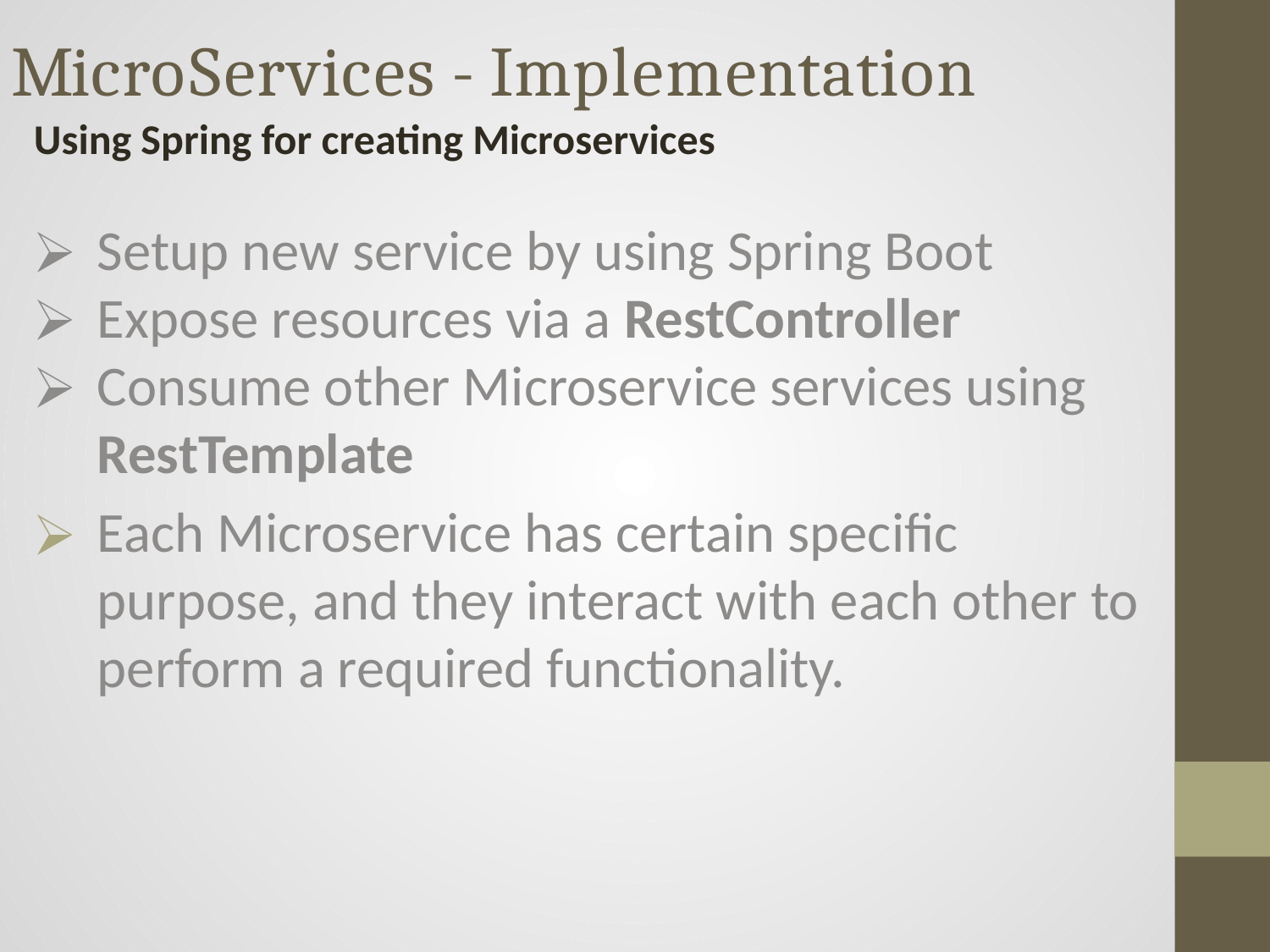

# MicroServices - Implementation
Using Spring for creating Microservices

Setup new service by using Spring Boot
Expose resources via a RestController
Consume other Microservice services using RestTemplate
Each Microservice has certain specific purpose, and they interact with each other to perform a required functionality.